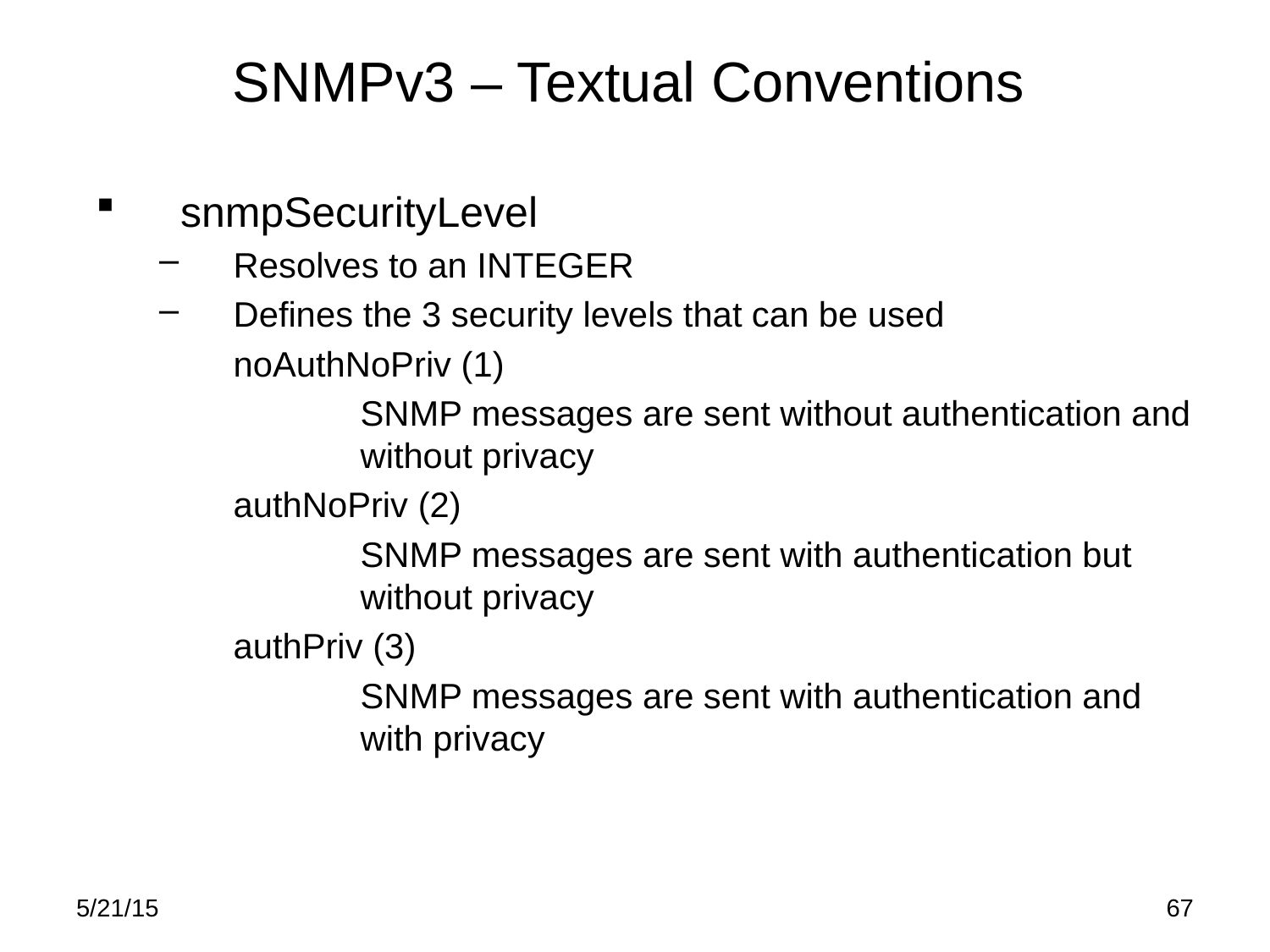

# SNMPv3 – Textual Conventions
snmpSecurityLevel
Resolves to an INTEGER
Defines the 3 security levels that can be used
	noAuthNoPriv (1)
		SNMP messages are sent without authentication and 	without privacy
	authNoPriv (2)
		SNMP messages are sent with authentication but 	without privacy
	authPriv (3)
		SNMP messages are sent with authentication and 	with privacy

5/21/15
67